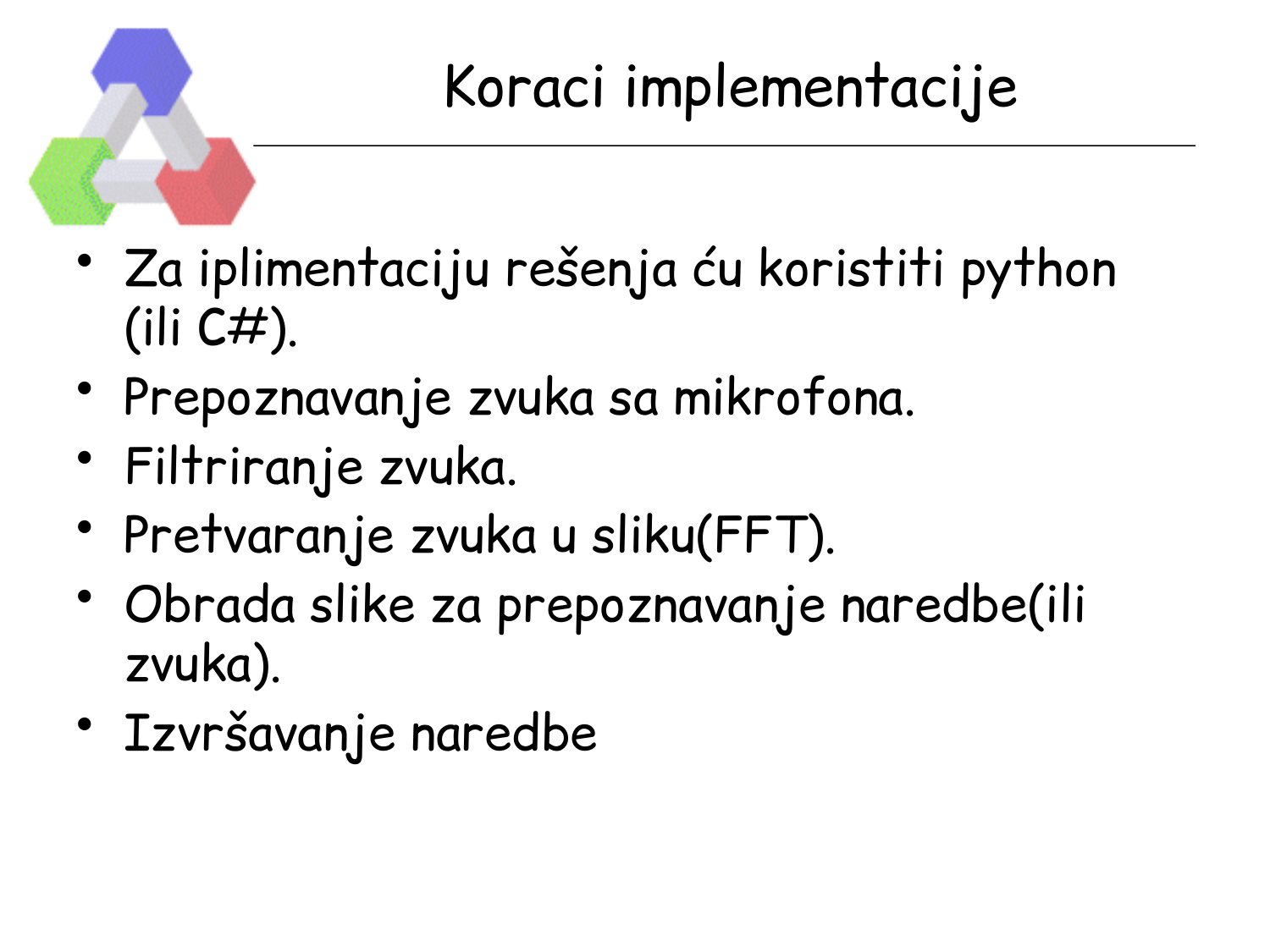

# Koraci implementacije
Za iplimentaciju rešenja ću koristiti python
(ili C#).
Prepoznavanje zvuka sa mikrofona.
Filtriranje zvuka.
Pretvaranje zvuka u sliku(FFT).
Obrada slike za prepoznavanje naredbe(ili zvuka).
Izvršavanje naredbe